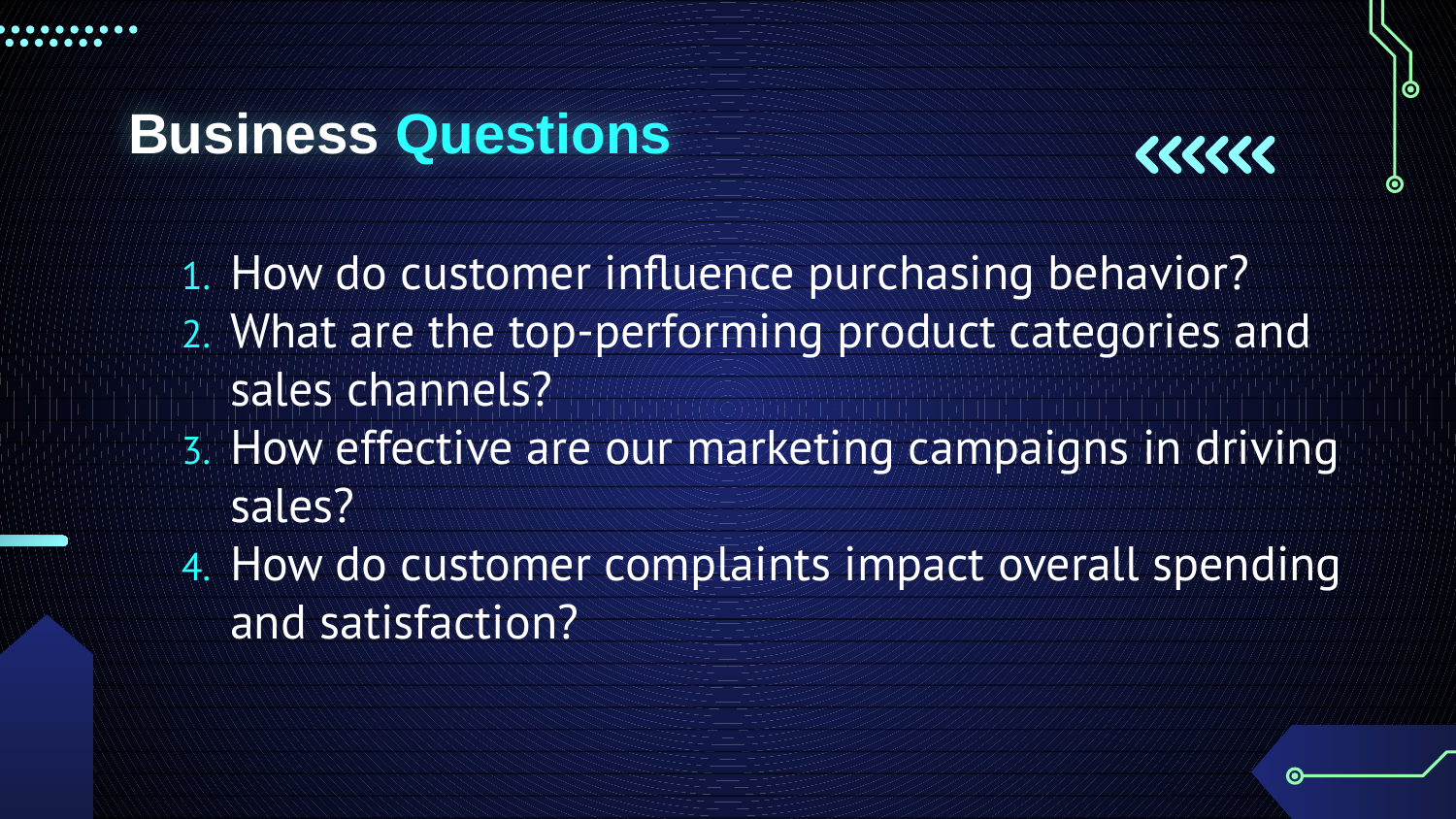

# Business Questions

How do customer influence purchasing behavior?
What are the top-performing product categories and sales channels?
How effective are our marketing campaigns in driving sales?
How do customer complaints impact overall spending and satisfaction?